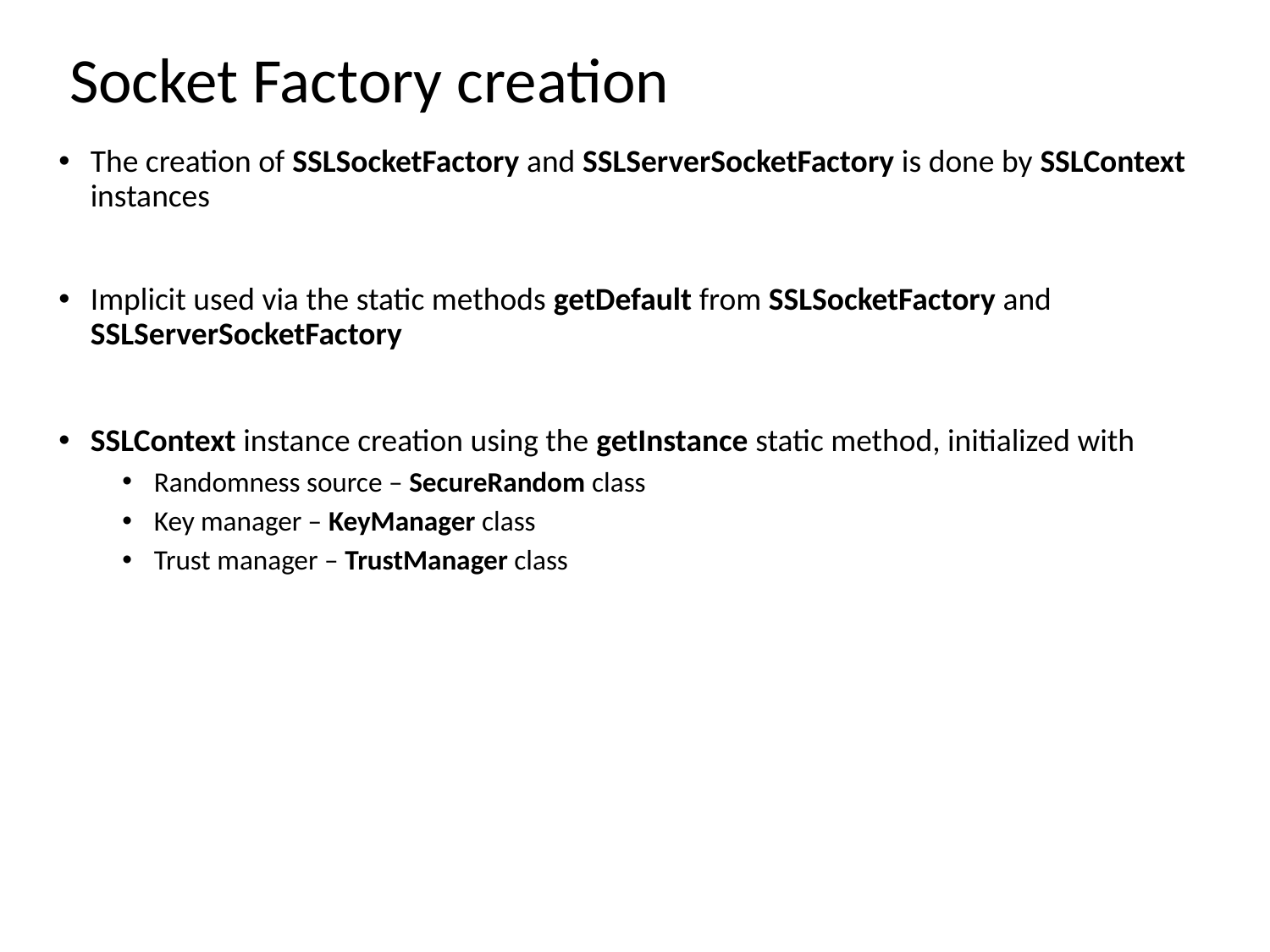

# Socket Factory creation
The creation of SSLSocketFactory and SSLServerSocketFactory is done by SSLContext instances

Implicit used via the static methods getDefault from SSLSocketFactory and SSLServerSocketFactory

SSLContext instance creation using the getInstance static method, initialized with
Randomness source – SecureRandom class
Key manager – KeyManager class
Trust manager – TrustManager class